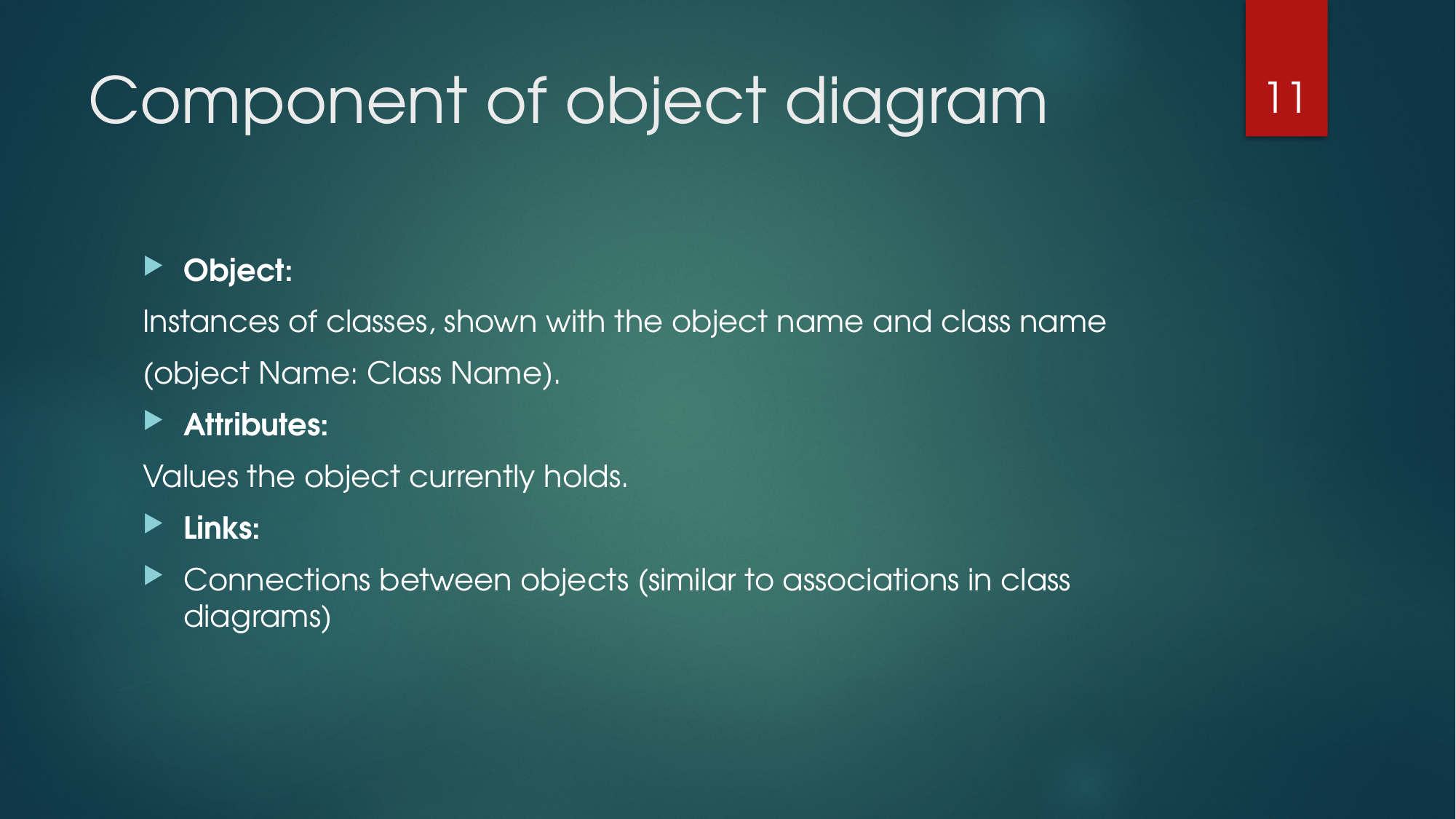

11
# Component of object diagram
Object:
Instances of classes, shown with the object name and class name
(object Name: Class Name).
Attributes:
Values the object currently holds.
Links:
Connections between objects (similar to associations in class diagrams)